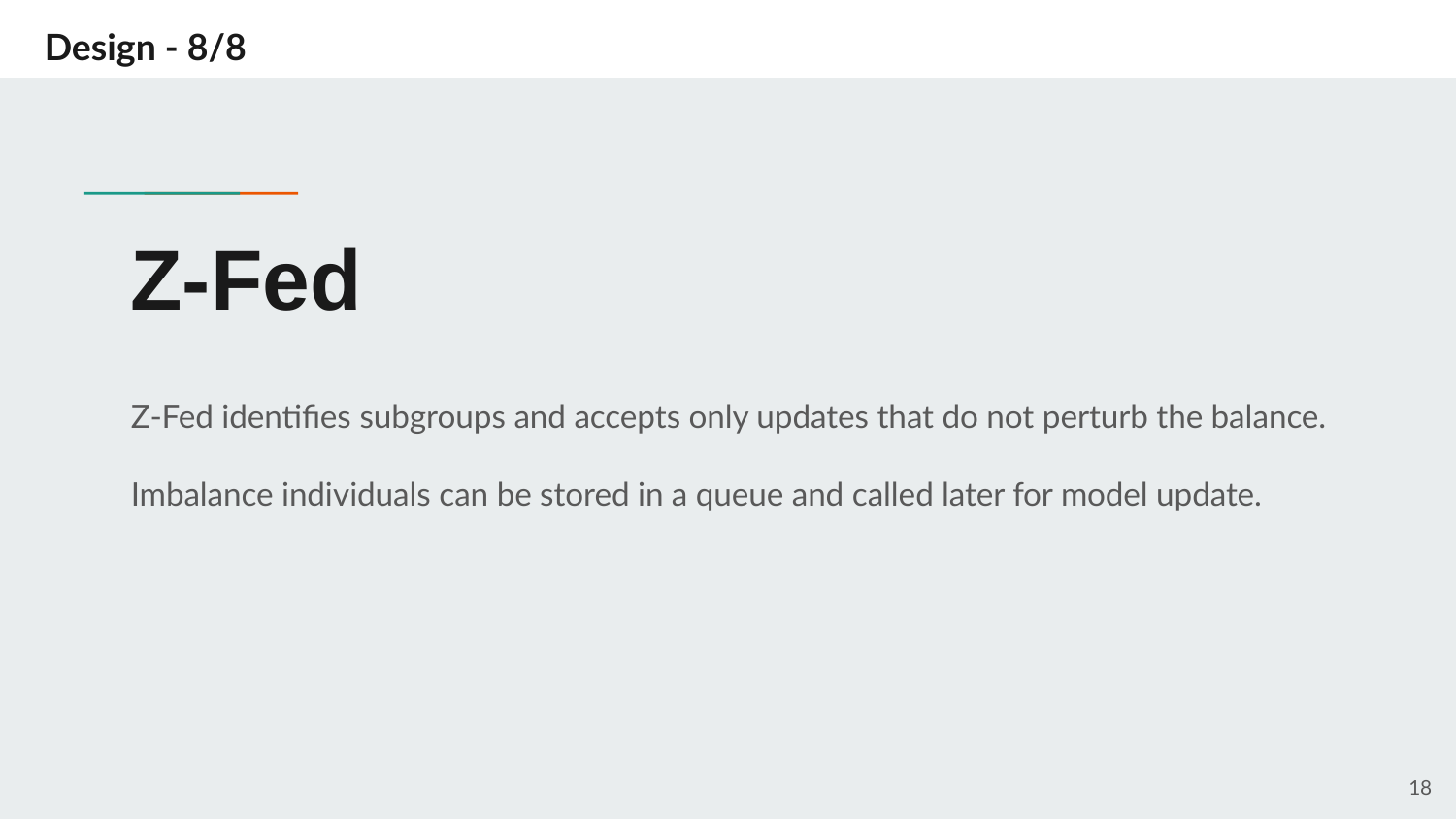

Design - 8/8
# Z-Fed
Z-Fed identifies subgroups and accepts only updates that do not perturb the balance.

Imbalance individuals can be stored in a queue and called later for model update.
18